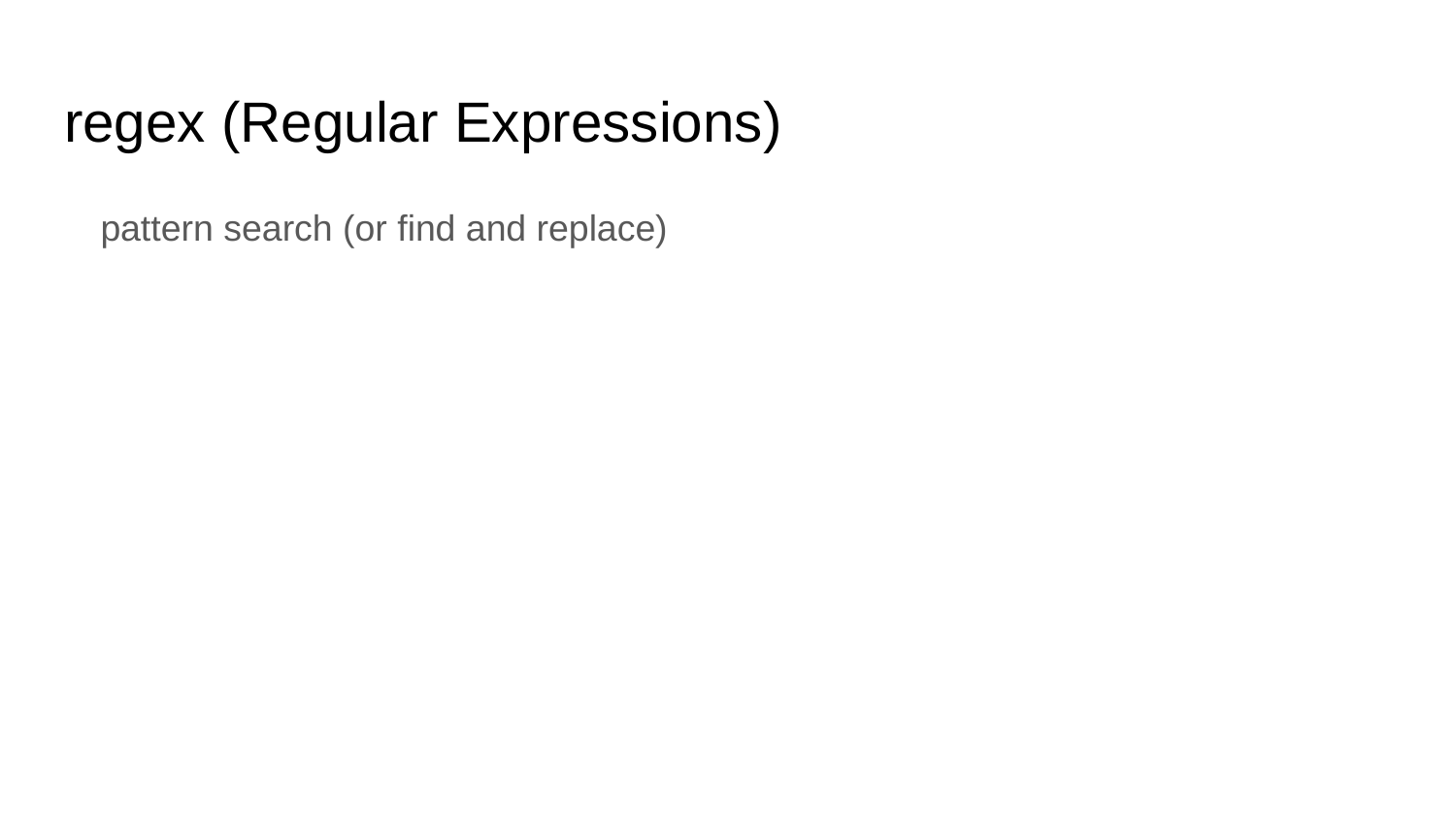

# regex (Regular Expressions)
pattern search (or find and replace)